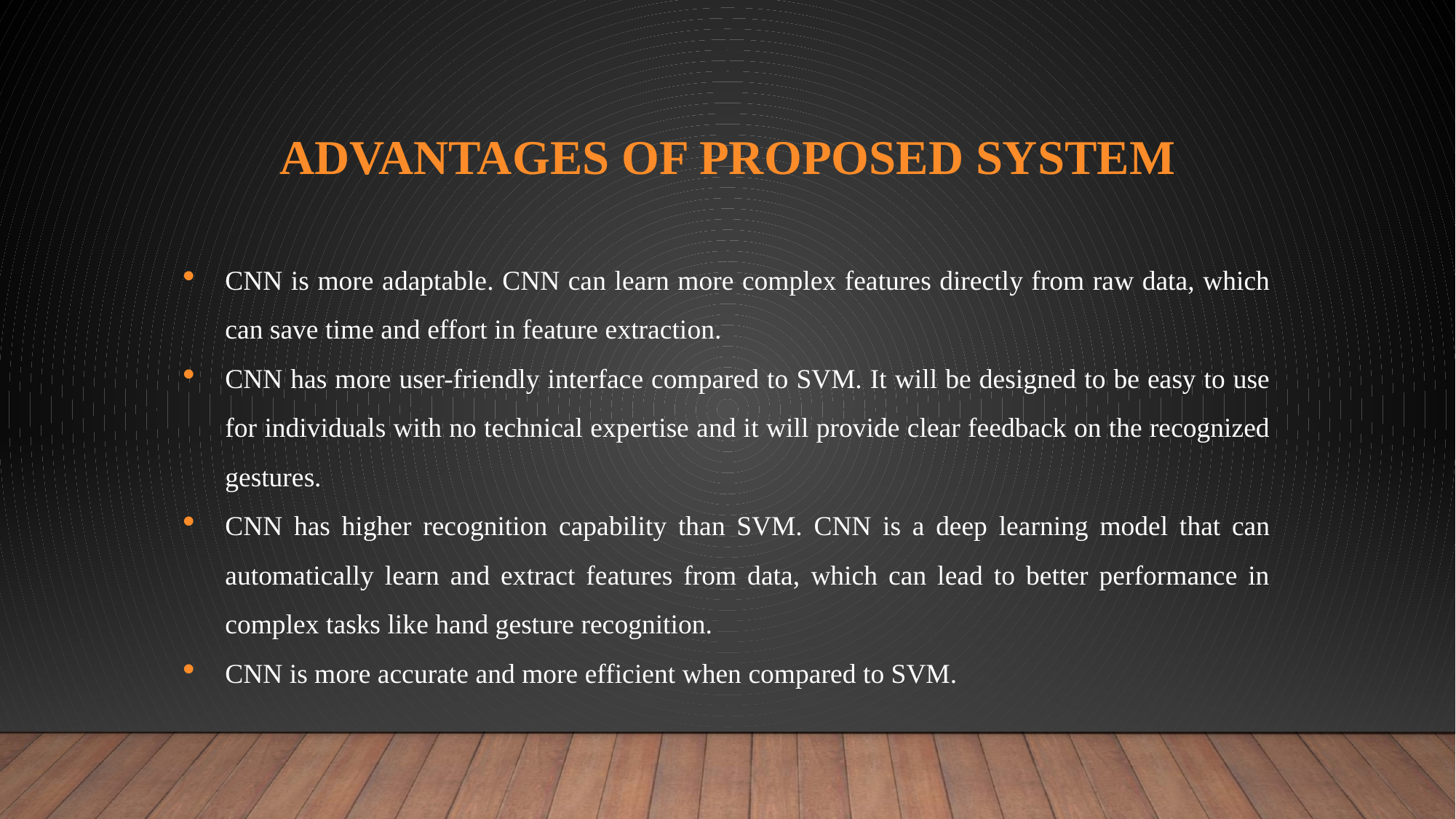

# Advantages of proposed system
CNN is more adaptable. CNN can learn more complex features directly from raw data, which can save time and effort in feature extraction.
CNN has more user-friendly interface compared to SVM. It will be designed to be easy to use for individuals with no technical expertise and it will provide clear feedback on the recognized gestures.
CNN has higher recognition capability than SVM. CNN is a deep learning model that can automatically learn and extract features from data, which can lead to better performance in complex tasks like hand gesture recognition.
CNN is more accurate and more efficient when compared to SVM.